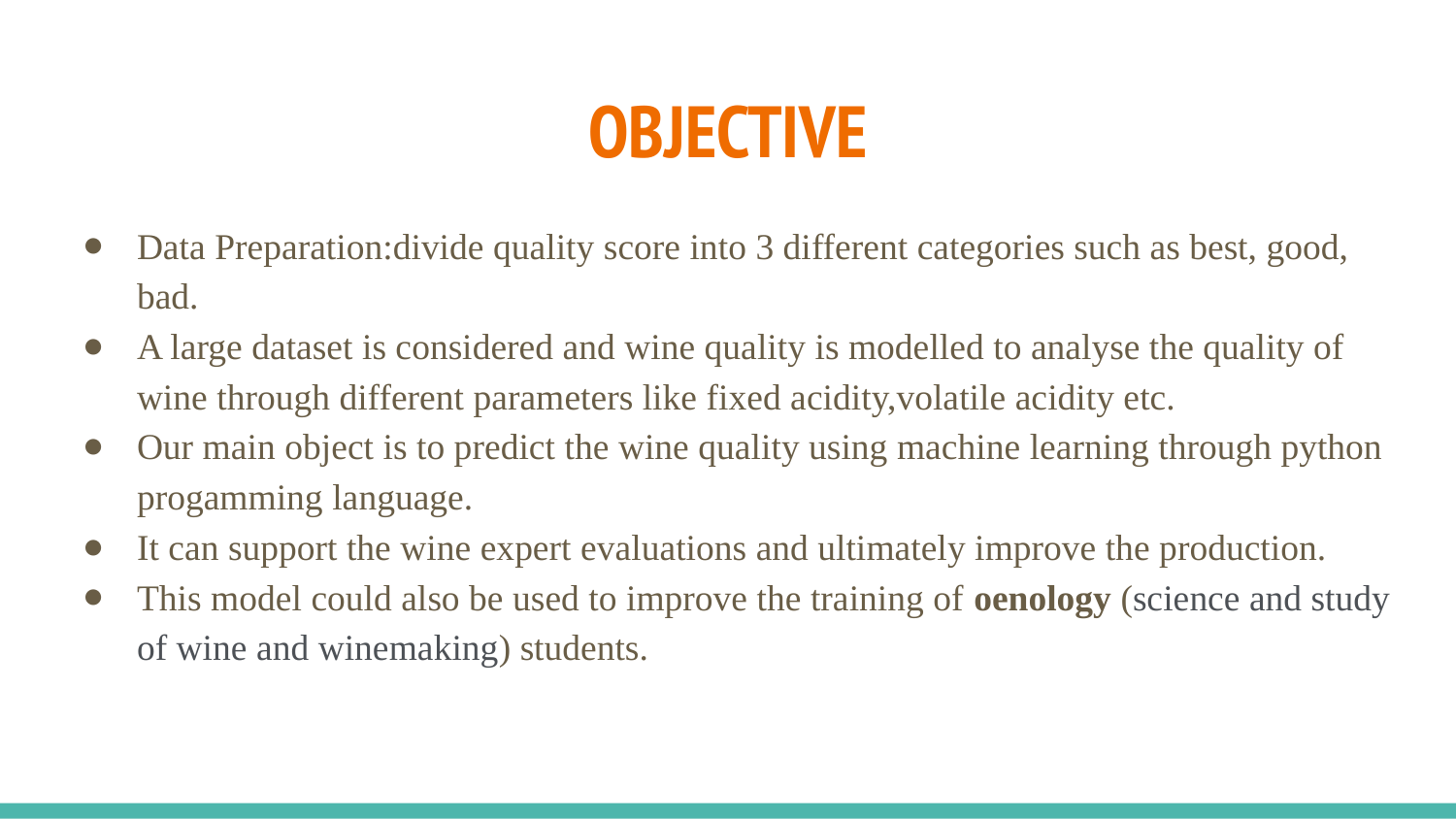

# OBJECTIVE
Data Preparation:divide quality score into 3 different categories such as best, good, bad.
A large dataset is considered and wine quality is modelled to analyse the quality of wine through different parameters like fixed acidity,volatile acidity etc.
Our main object is to predict the wine quality using machine learning through python progamming language.
It can support the wine expert evaluations and ultimately improve the production.
This model could also be used to improve the training of oenology (science and study of wine and winemaking) students.